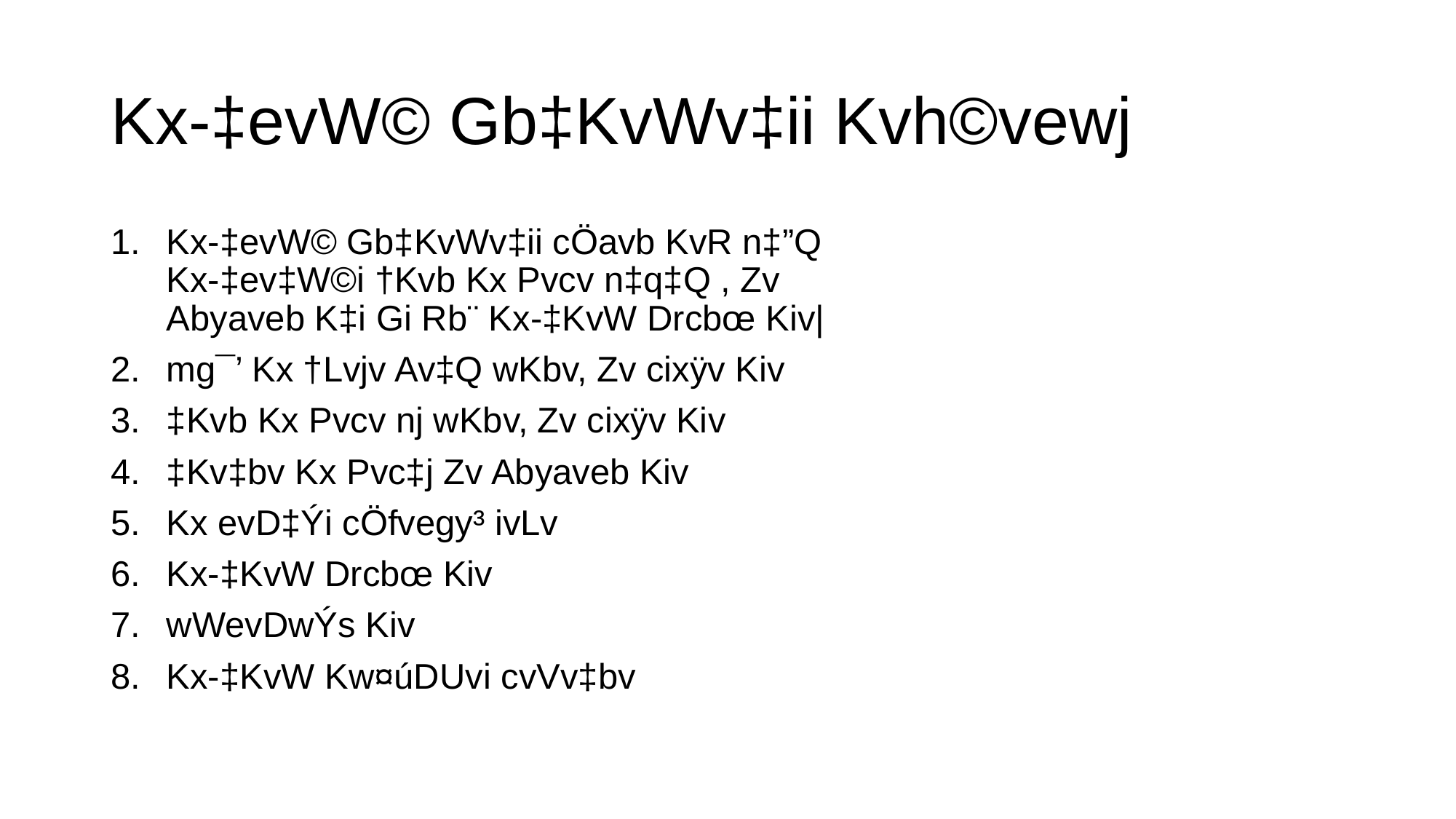

# Kx-‡evW© Gb‡KvWv‡ii Kvh©vewj
Kx-‡evW© Gb‡KvWv‡ii cÖavb KvR n‡”Q Kx-‡ev‡W©i †Kvb Kx Pvcv n‡q‡Q , Zv Abyaveb K‡i Gi Rb¨ Kx-‡KvW Drcbœ Kiv|
mg¯’ Kx †Lvjv Av‡Q wKbv, Zv cixÿv Kiv
‡Kvb Kx Pvcv nj wKbv, Zv cixÿv Kiv
‡Kv‡bv Kx Pvc‡j Zv Abyaveb Kiv
Kx evD‡Ýi cÖfvegy³ ivLv
Kx-‡KvW Drcbœ Kiv
wWevDwÝs Kiv
Kx-‡KvW Kw¤úDUvi cvVv‡bv